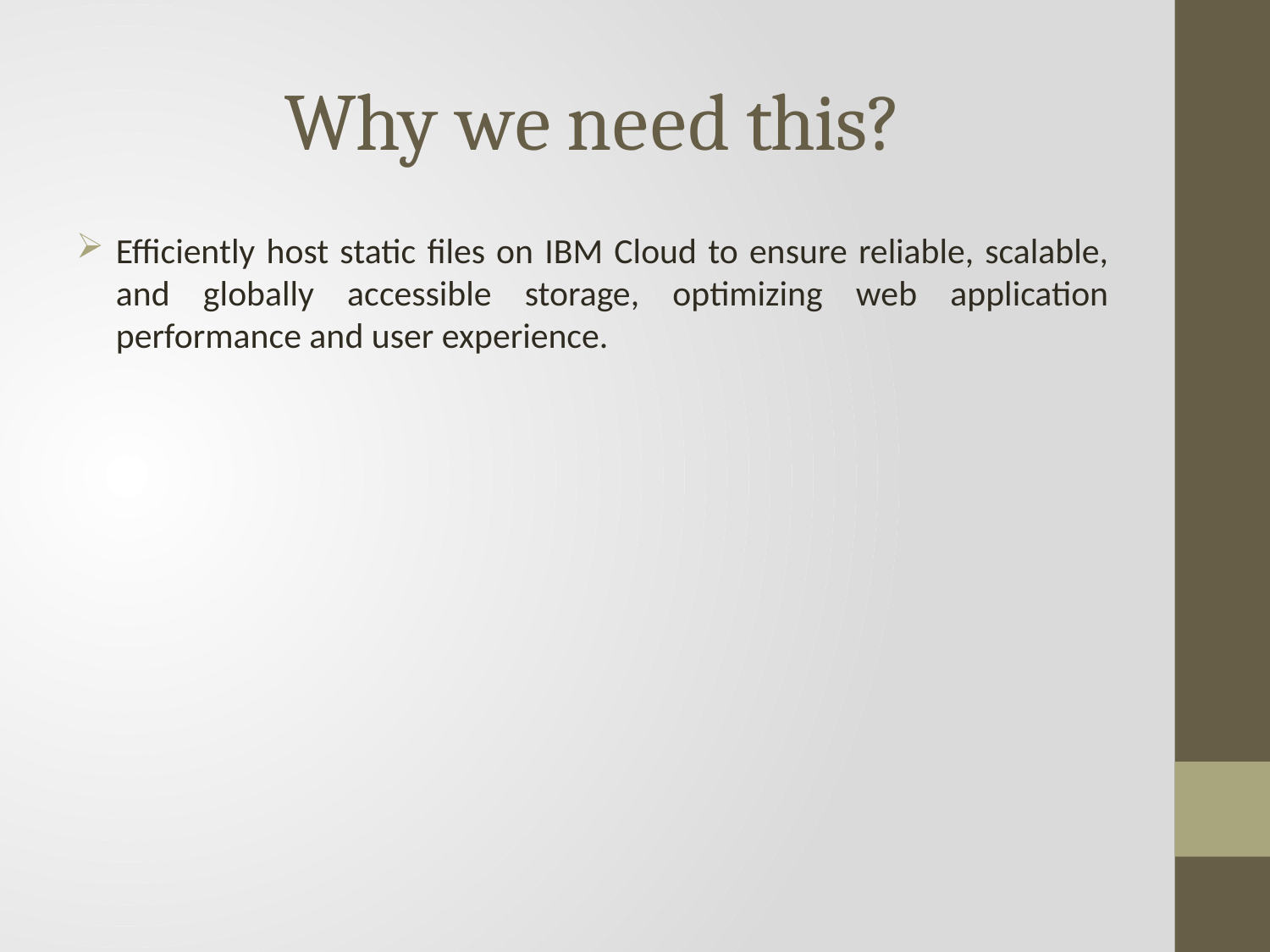

# Why we need this?
Efficiently host static files on IBM Cloud to ensure reliable, scalable, and globally accessible storage, optimizing web application performance and user experience.